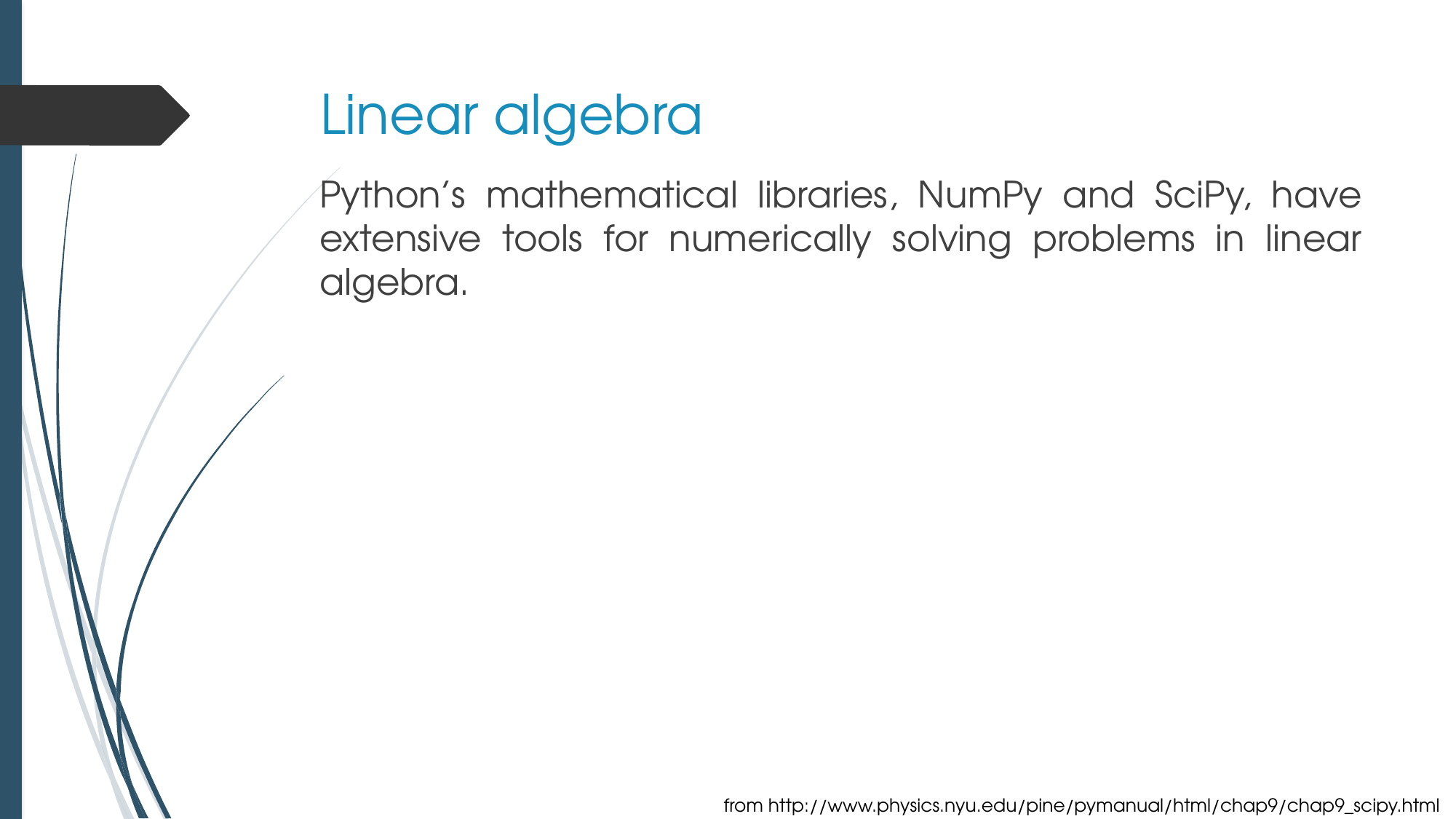

Linear algebra
Python’s mathematical libraries, NumPy and SciPy, have extensive tools for numerically solving problems in linear algebra.
from http://www.physics.nyu.edu/pine/pymanual/html/chap9/chap9_scipy.html